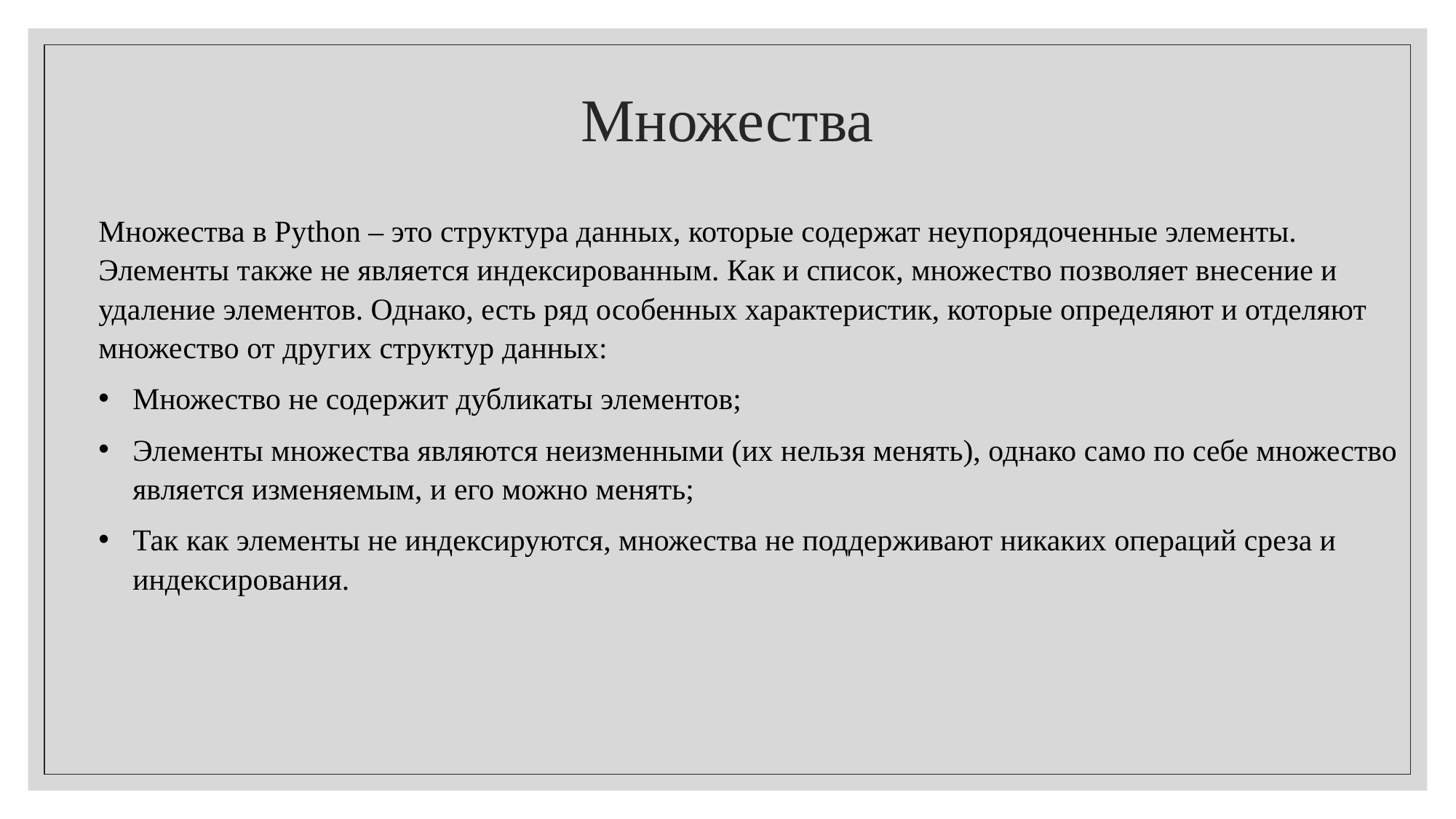

# Множества
Множества в Python – это структура данных, которые содержат неупорядоченные элементы. Элементы также не является индексированным. Как и список, множество позволяет внесение и удаление элементов. Однако, есть ряд особенных характеристик, которые определяют и отделяют множество от других структур данных:
Множество не содержит дубликаты элементов;
Элементы множества являются неизменными (их нельзя менять), однако само по себе множество является изменяемым, и его можно менять;
Так как элементы не индексируются, множества не поддерживают никаких операций среза и индексирования.